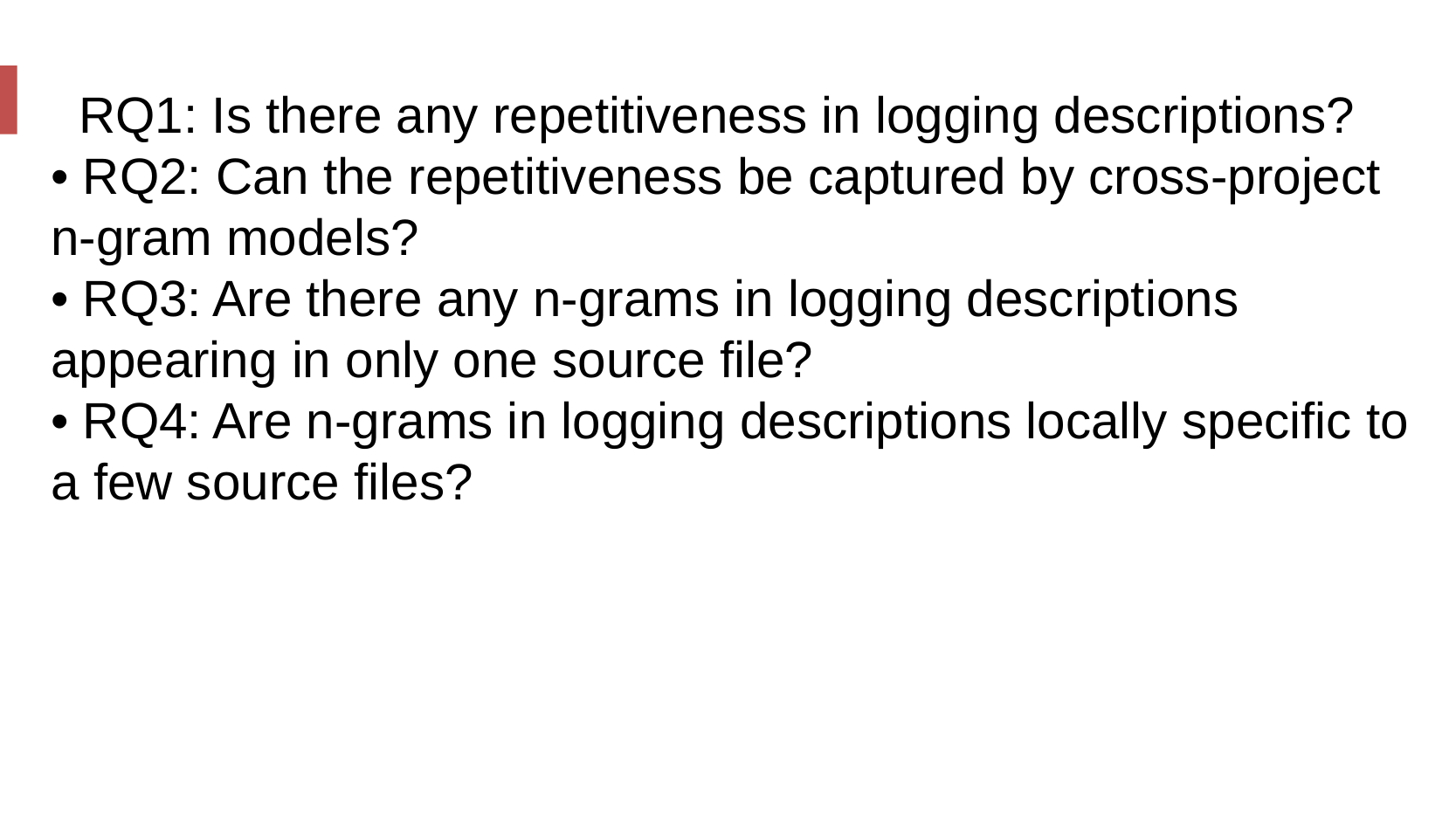

# RQ1: Is there any repetitiveness in logging descriptions? • RQ2: Can the repetitiveness be captured by cross-project n-gram models? • RQ3: Are there any n-grams in logging descriptions appearing in only one source file? • RQ4: Are n-grams in logging descriptions locally specific to a few source files?